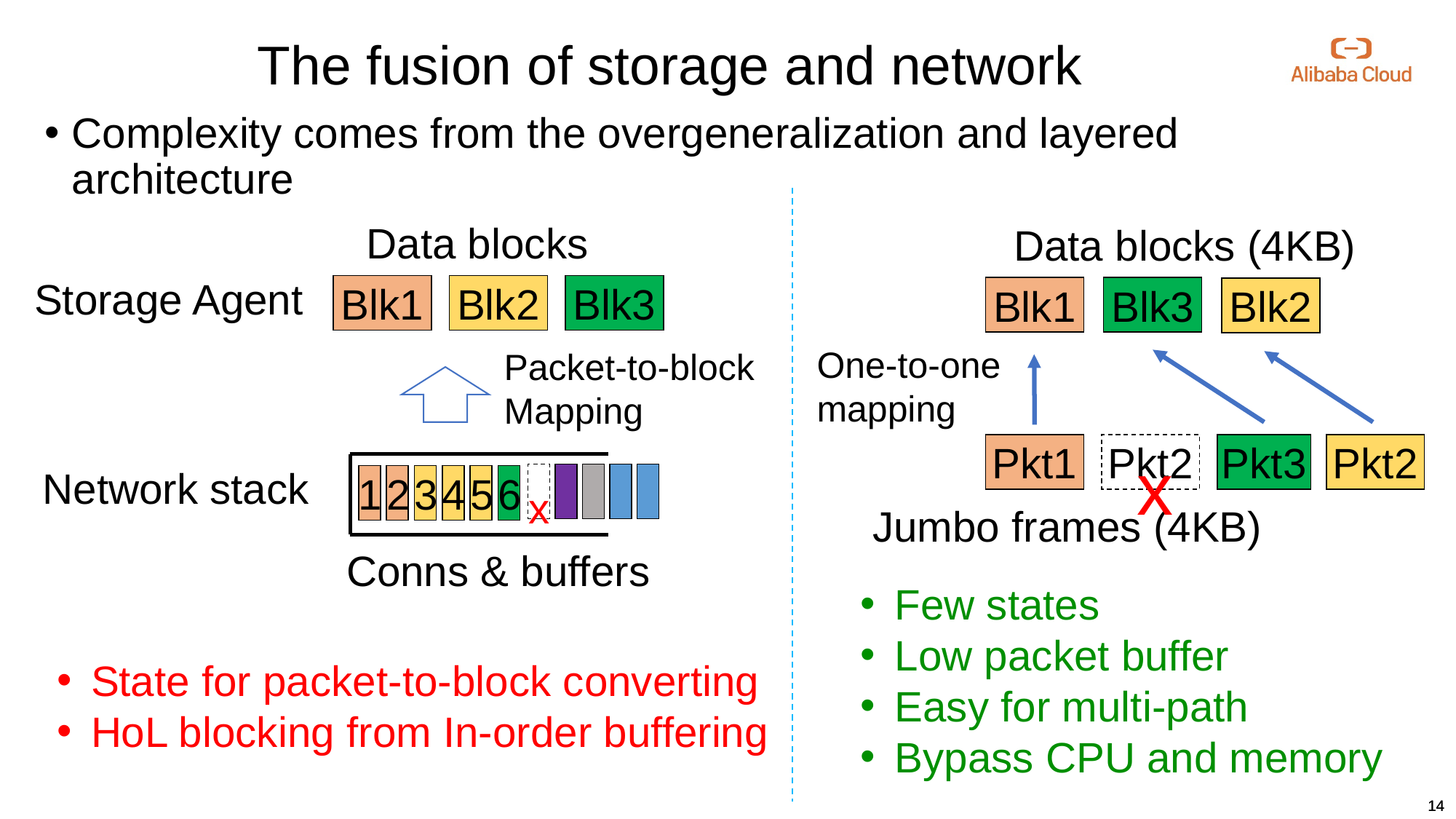

# The fusion of storage and network
Complexity comes from the overgeneralization and layered architecture
Data blocks
Data blocks (4KB)
Storage Agent
Blk1
Blk2
Blk3
Blk1
Blk3
Blk2
One-to-one
mapping
Packet-to-block
Mapping

Pkt1
Pkt2
Pkt3
Pkt2
Network stack

1
2
3
4
5
6
x
x
Jumbo frames (4KB)
Conns & buffers
Few states
Low packet buffer
Easy for multi-path
Bypass CPU and memory
State for packet-to-block converting
HoL blocking from In-order buffering

14
14